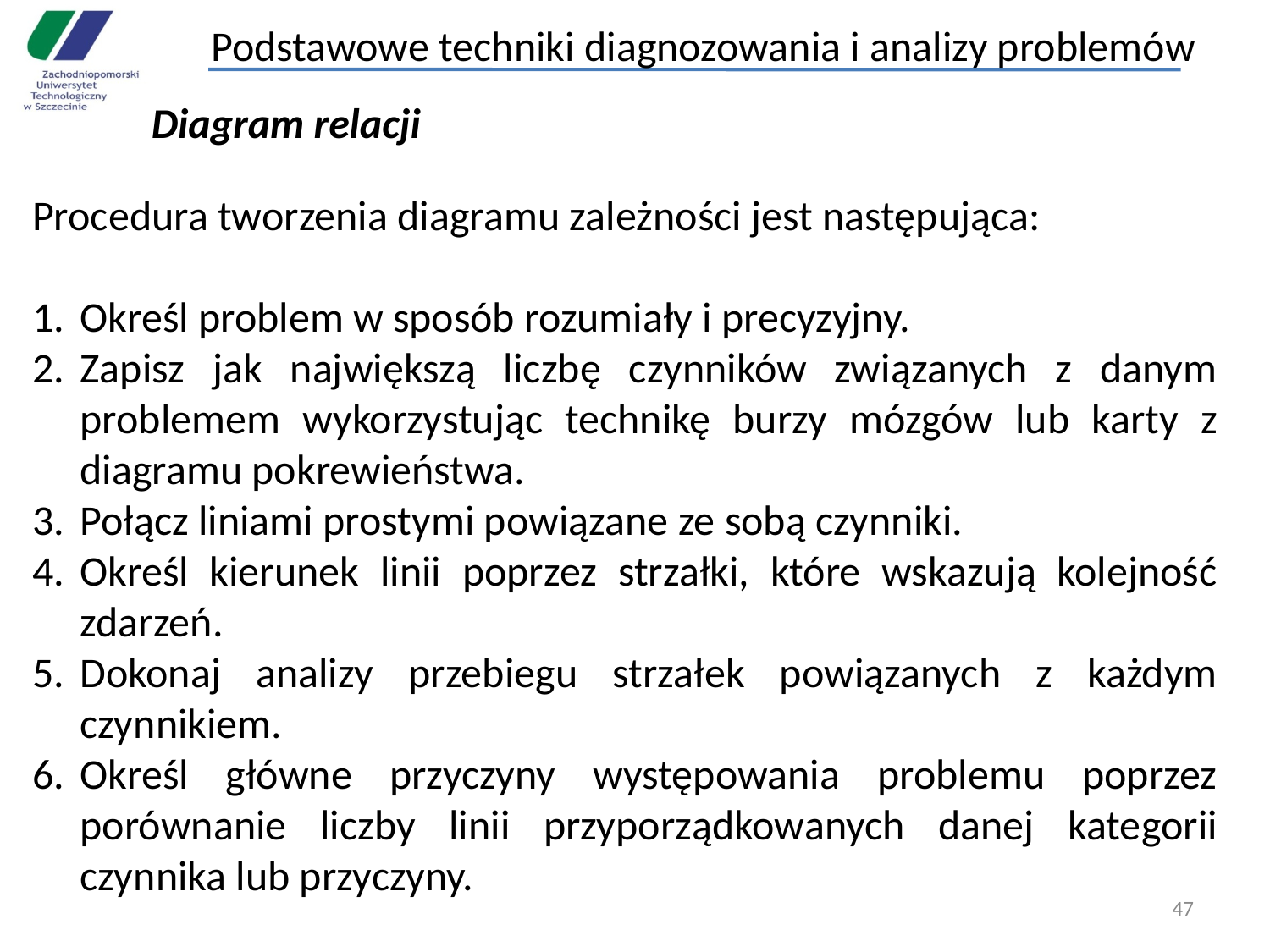

Podstawowe techniki diagnozowania i analizy problemów
#
Diagram relacji
Procedura tworzenia diagramu zależności jest następująca:

Określ problem w sposób rozumiały i precyzyjny.
Zapisz jak największą liczbę czynników związanych z danym problemem wykorzystując technikę burzy mózgów lub karty z diagramu pokrewieństwa.
Połącz liniami prostymi powiązane ze sobą czynniki.
Określ kierunek linii poprzez strzałki, które wskazują kolejność zdarzeń.
Dokonaj analizy przebiegu strzałek powiązanych z każdym czynnikiem.
Określ główne przyczyny występowania problemu poprzez porównanie liczby linii przyporządkowanych danej kategorii czynnika lub przyczyny.
47